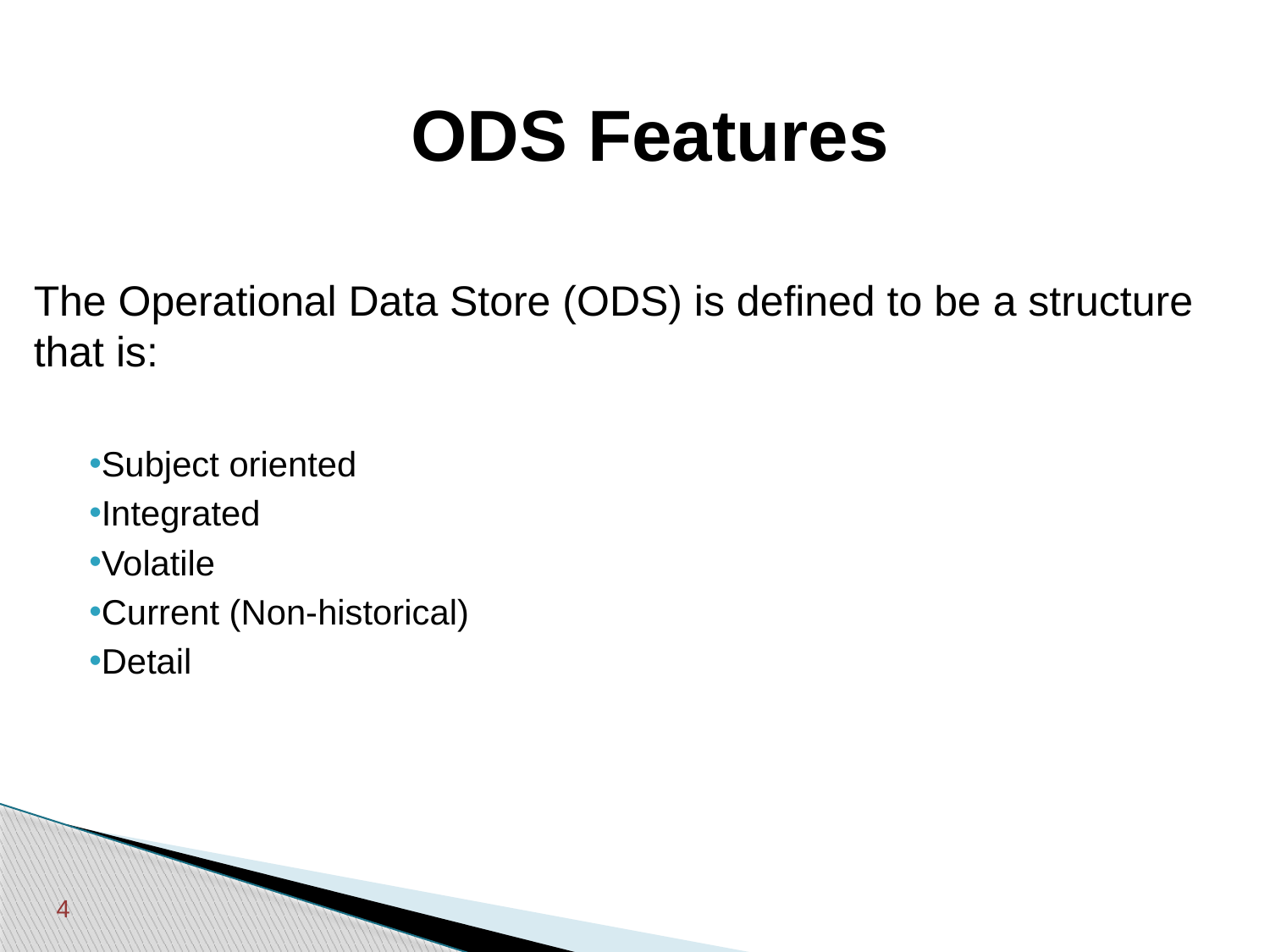

# ODS Features

The Operational Data Store (ODS) is defined to be a structure that is:

Subject oriented
Integrated
Volatile
Current (Non-historical)
Detail

4